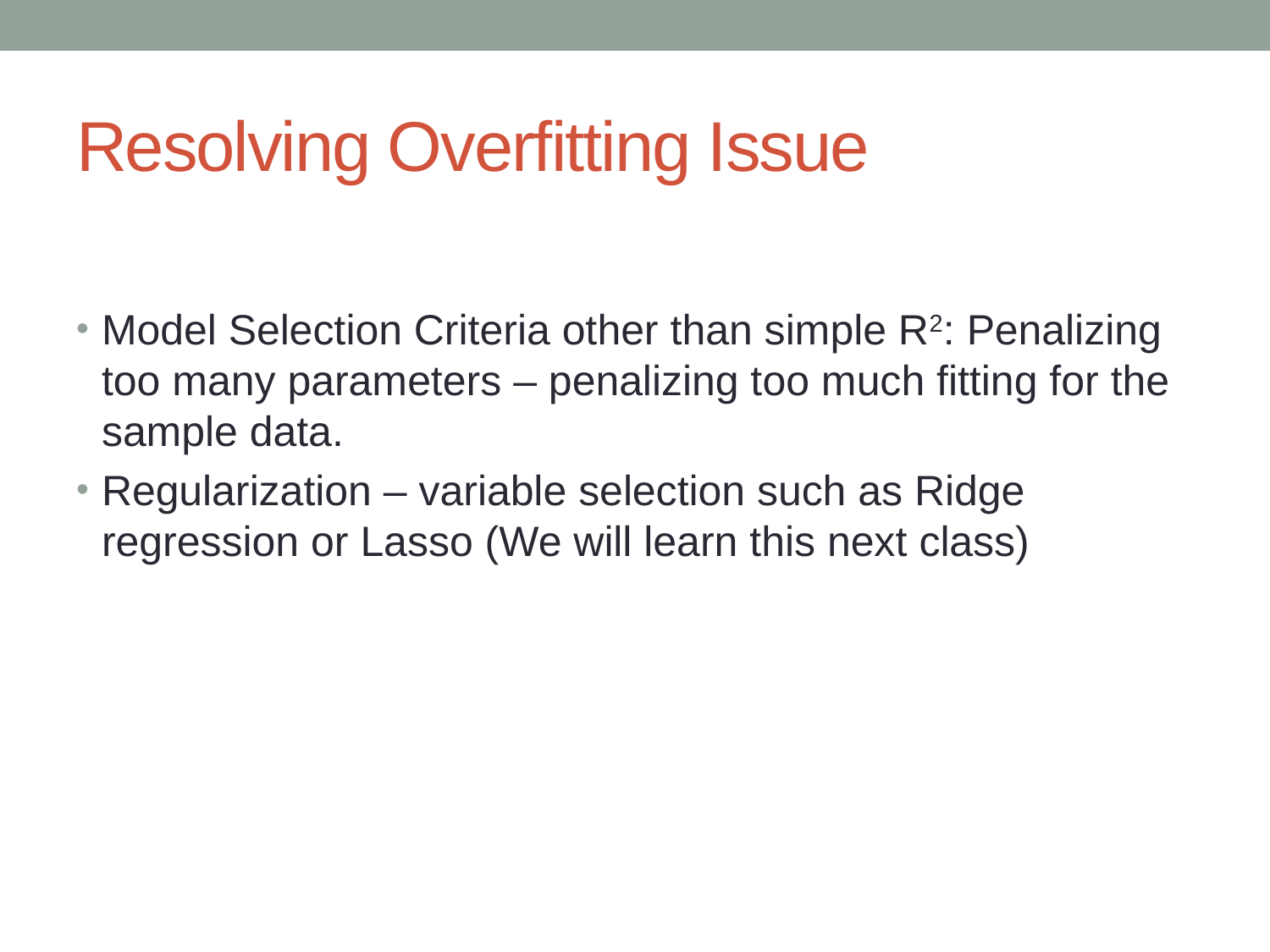

# Resolving Overfitting Issue
Model Selection Criteria other than simple R2: Penalizing too many parameters – penalizing too much fitting for the sample data.
Regularization – variable selection such as Ridge regression or Lasso (We will learn this next class)